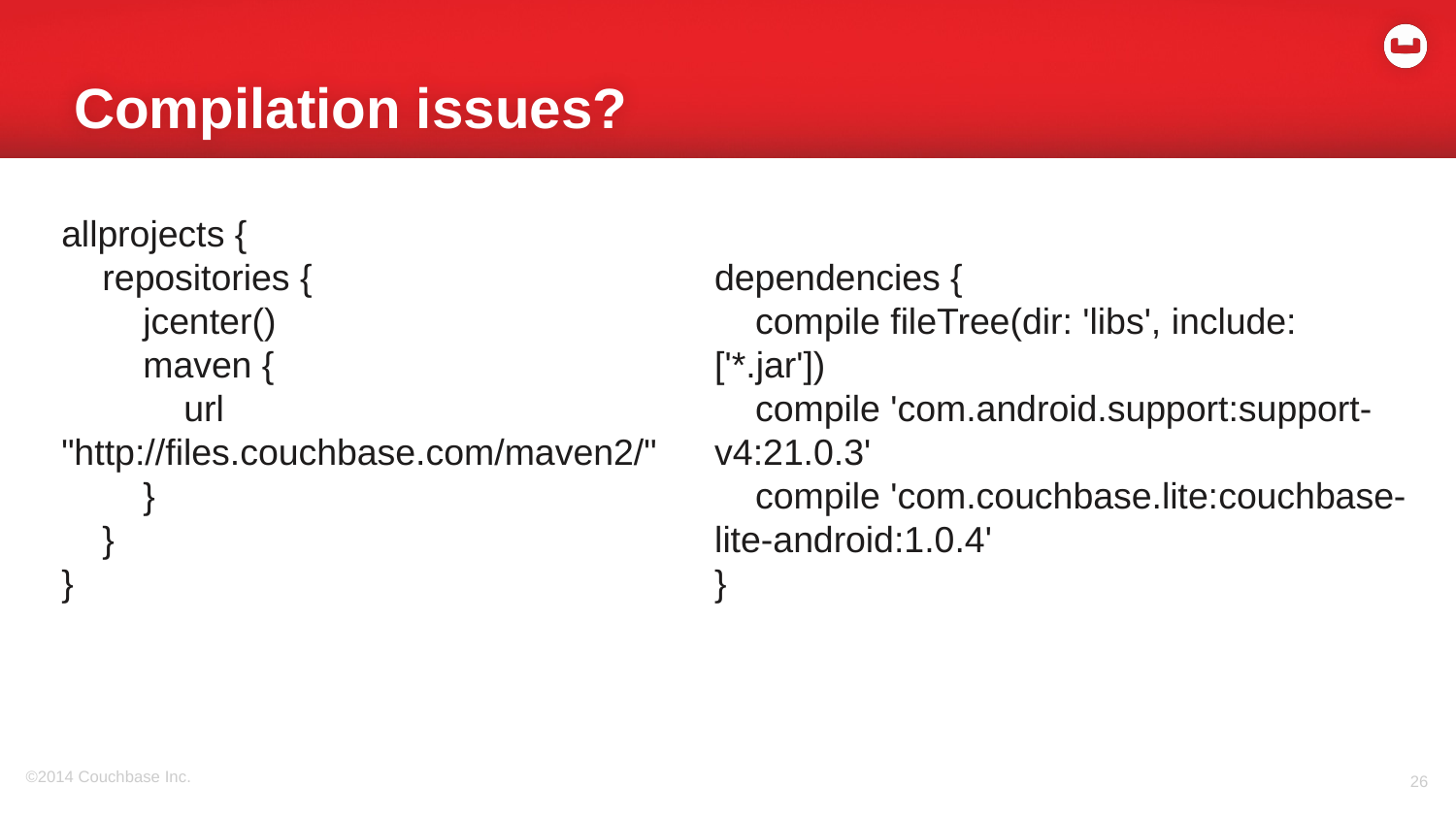

# Compilation issues?
allprojects {
    repositories {
        jcenter()
        maven {
            url "http://files.couchbase.com/maven2/"
        }
    }
}

dependencies {
    compile fileTree(dir: 'libs', include: ['*.jar'])
    compile 'com.android.support:support-v4:21.0.3'
    compile 'com.couchbase.lite:couchbase-lite-android:1.0.4'
}

26